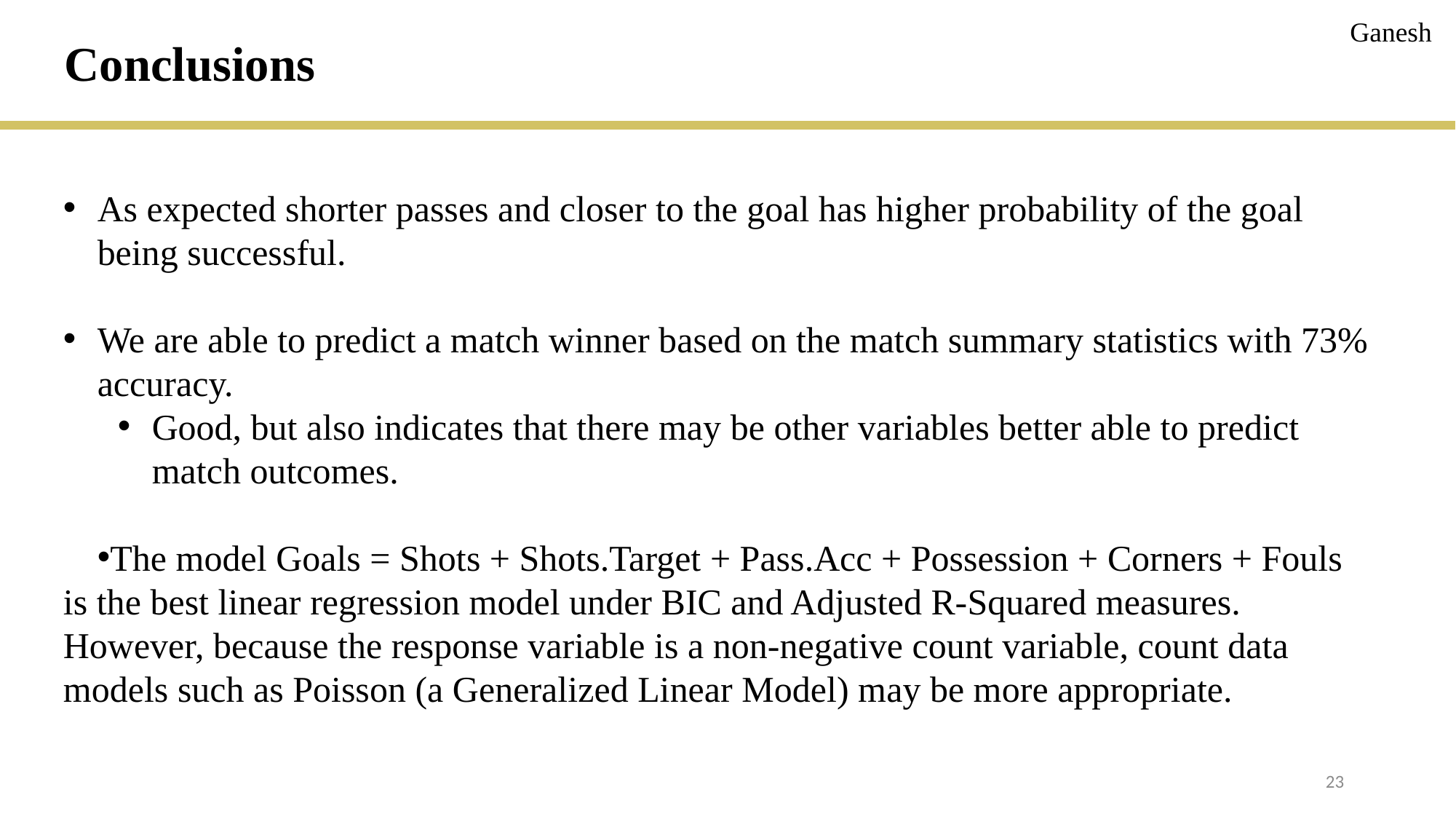

Ganesh
Conclusions
As expected shorter passes and closer to the goal has higher probability of the goal being successful.

We are able to predict a match winner based on the match summary statistics with 73% accuracy.
Good, but also indicates that there may be other variables better able to predict match outcomes.

The model Goals = Shots + Shots.Target + Pass.Acc + Possession + Corners + Fouls is the best linear regression model under BIC and Adjusted R-Squared measures. However, because the response variable is a non-negative count variable, count data models such as Poisson (a Generalized Linear Model) may be more appropriate.
23